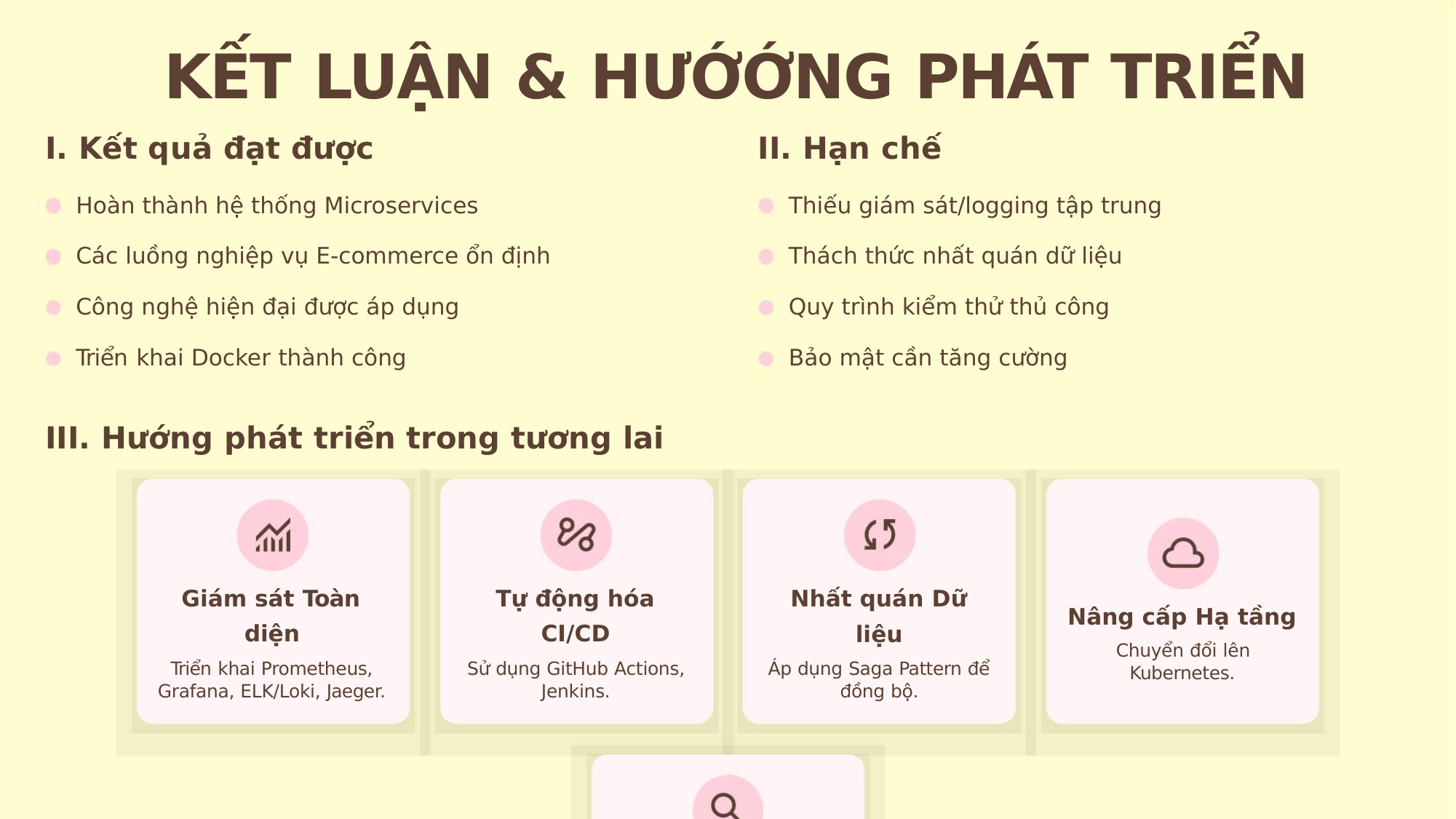

KẾT LUẬN & HƯỚỚNG PHÁT TRIỂN
I. Kết quả đạt được
II. Hạn chế
Hoàn thành hệ thống Microservices
Các luồng nghiệp vụ E-commerce ổn định
Công nghệ hiện đại được áp dụng
Triển khai Docker thành công
Thiếu giám sát/logging tập trung
Thách thức nhất quán dữ liệu
Quy trình kiểm thử thủ công
Bảo mật cần tăng cường
III. Hướng phát triển trong tương lai
Giám sát Toàn
diện
Tự động hóa
CI/CD
Nhất quán Dữ
Nâng cấp Hạ tầng
liệu
Chuyển đổi lên
Kubernetes.
Triển khai Prometheus,
Grafana, ELK/Loki, Jaeger.
Sử dụng GitHub Actions,
Jenkins.
Áp dụng Saga Pattern để
đồng bộ.
Cải thiện Tìm
kiếm
Tích hợp
Elasticsearch/Typesense.
nhom5@example.com